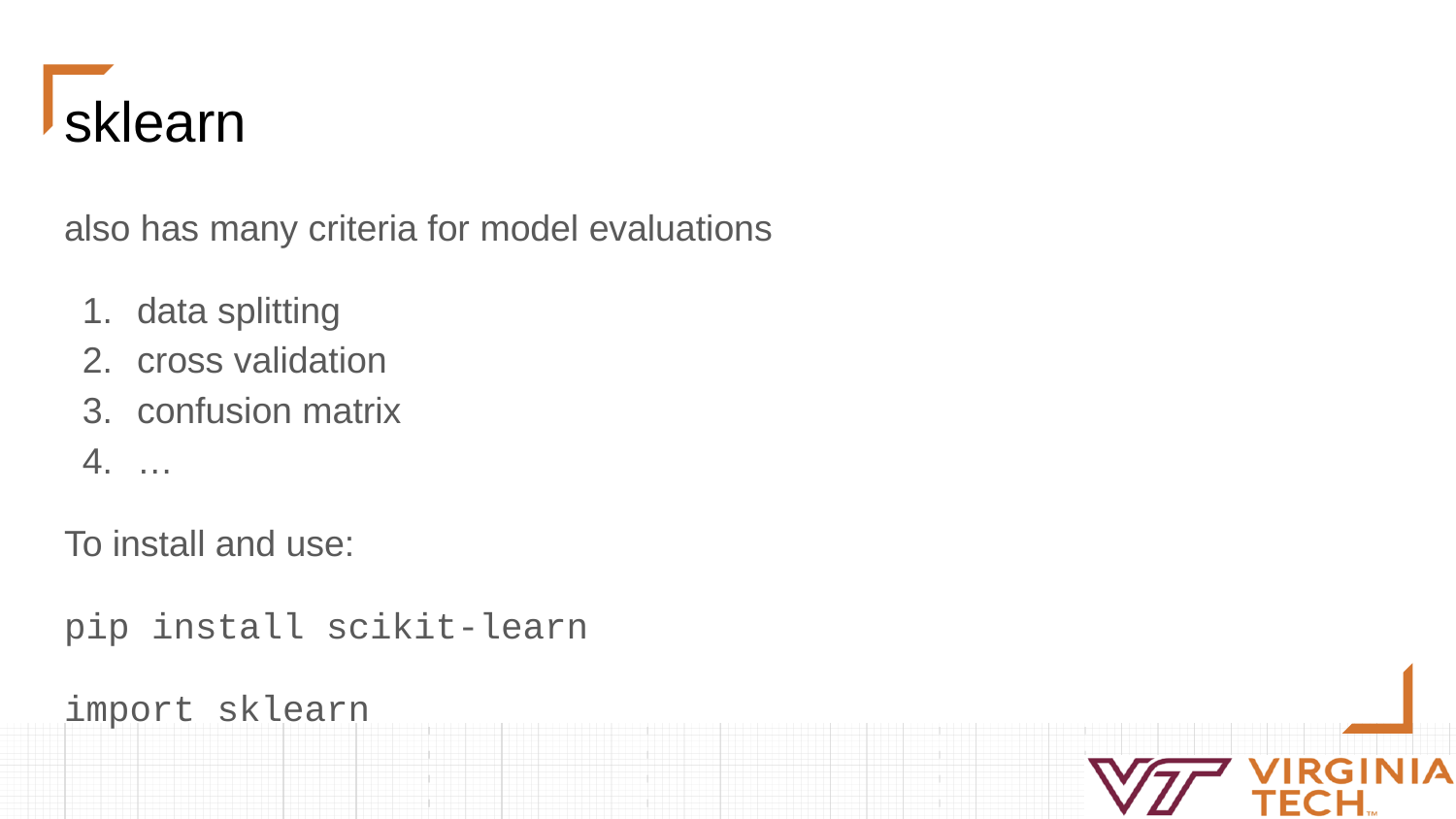

# sklearn
also has many criteria for model evaluations
data splitting
cross validation
confusion matrix
…
To install and use:
pip install scikit-learn
import sklearn